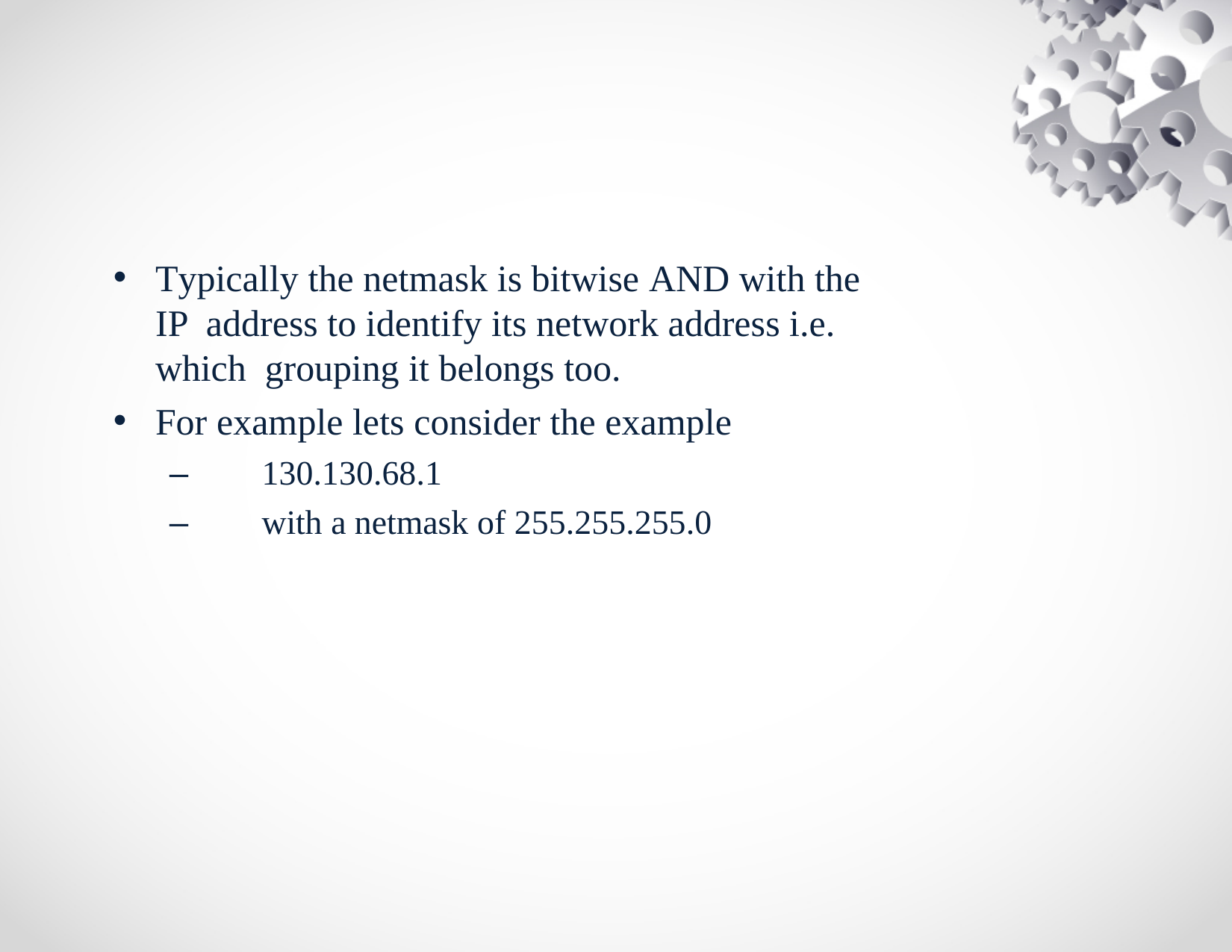

Typically the netmask is bitwise AND with the IP  address to identify its network address i.e. which  grouping it belongs too.
For example lets consider the example
–	130.130.68.1
–	with a netmask of 255.255.255.0